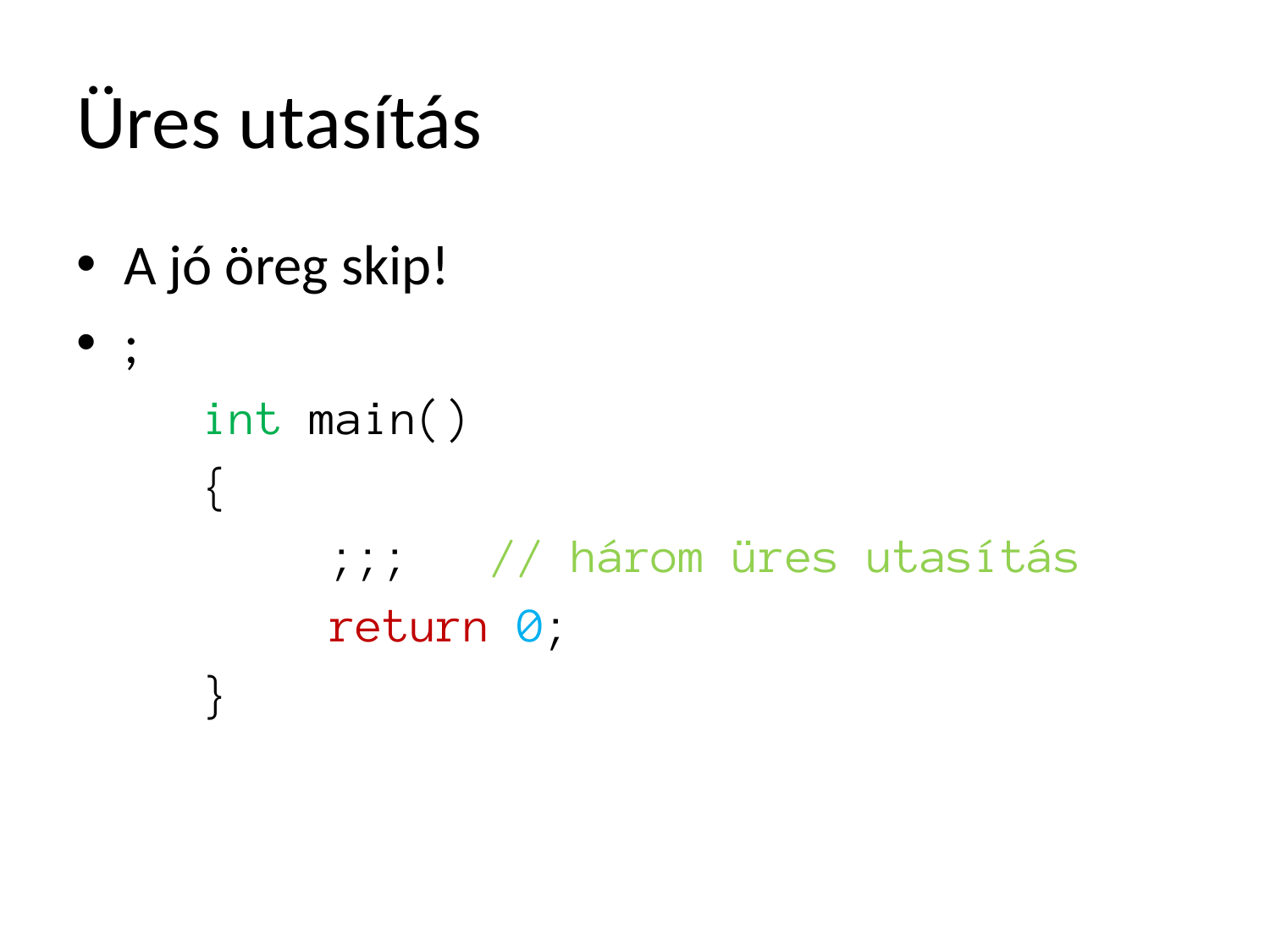

# Üres utasítás
A jó öreg skip!
;
	int main()
	{
		;;;   // három üres utasítás
		return 0;
	}